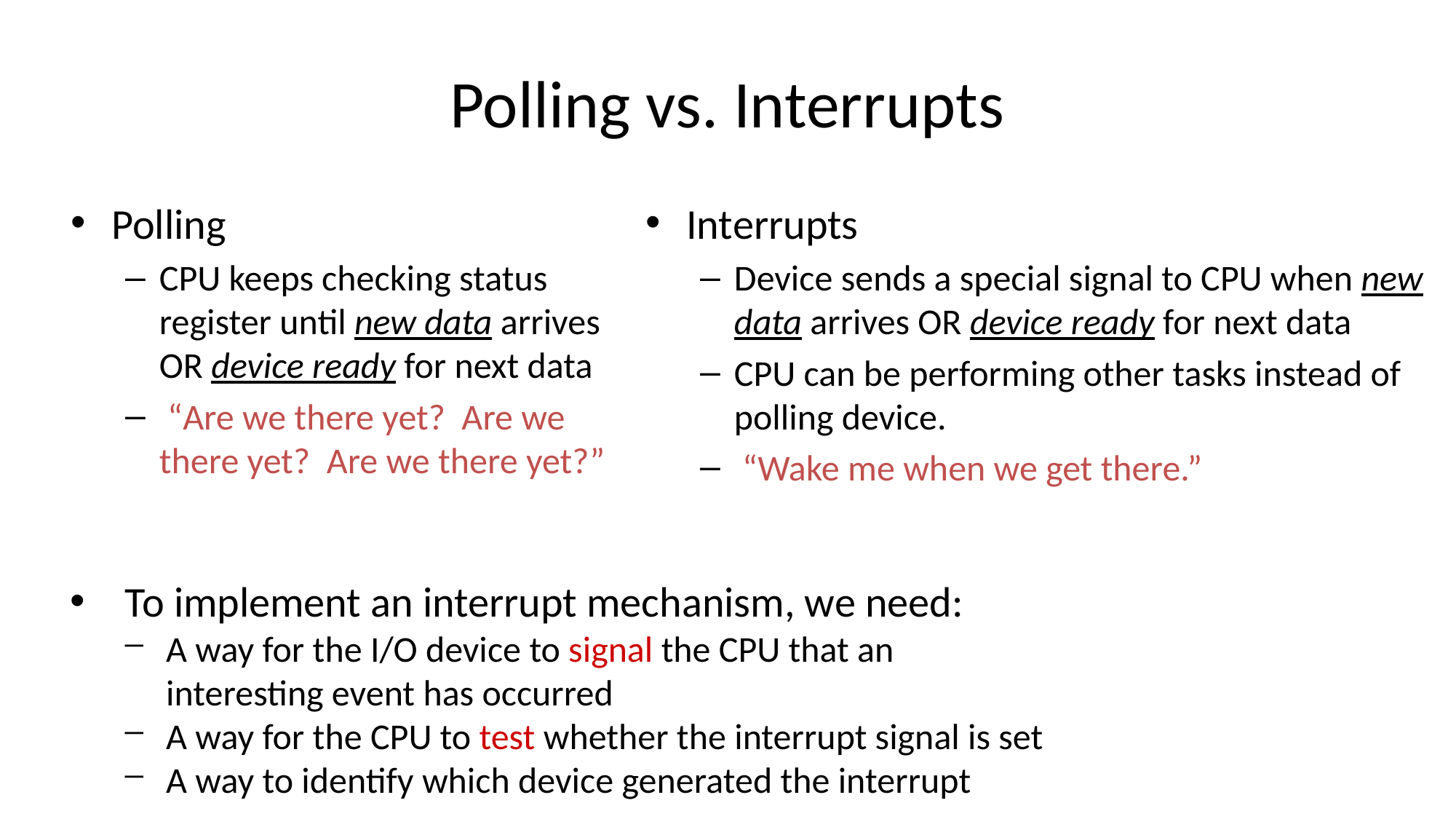

# Polling vs. Interrupts
Polling
CPU keeps checking status register until new data arrives OR device ready for next data
 “Are we there yet?  Are we there yet?  Are we there yet?”
Interrupts
Device sends a special signal to CPU when new data arrives OR device ready for next data
CPU can be performing other tasks instead of polling device.
 “Wake me when we get there.”

To implement an interrupt mechanism, we need:
A way for the I/O device to signal the CPU that an
interesting event has occurred
A way for the CPU to test whether the interrupt signal is set
A way to identify which device generated the interrupt